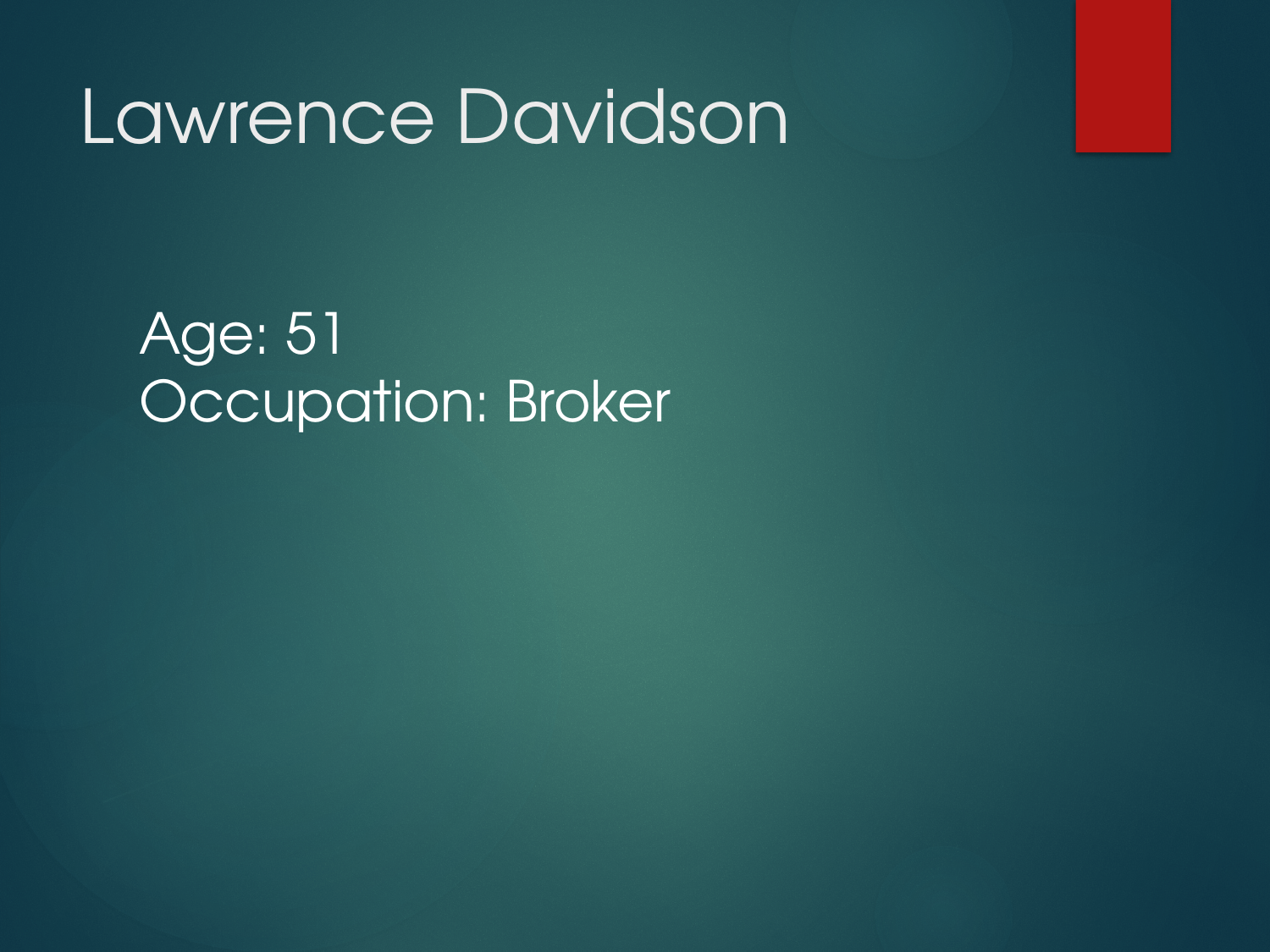

# Lawrence Davidson

Age: 51
Occupation: Broker